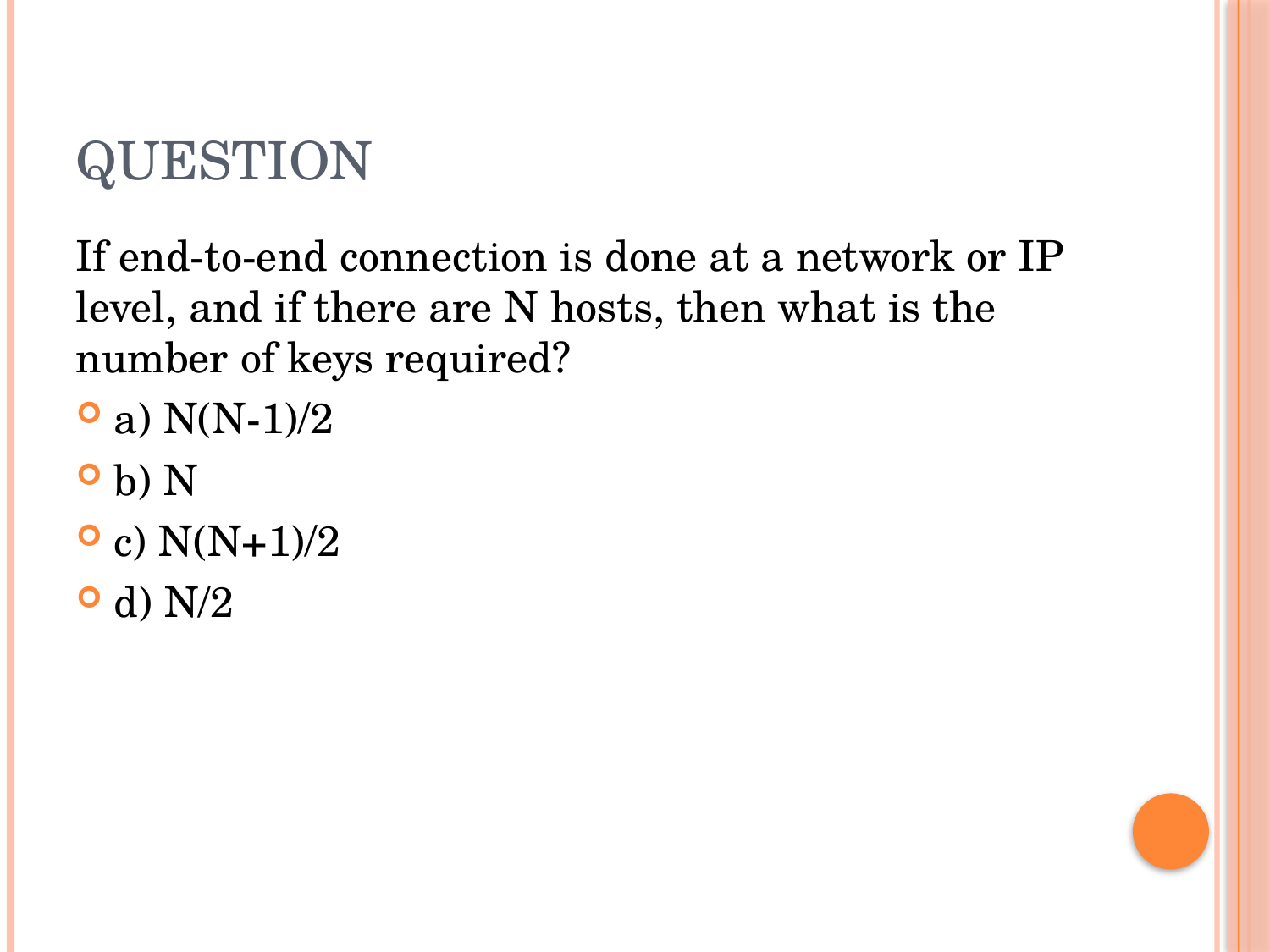

# Question
If end-to-end connection is done at a network or IP level, and if there are N hosts, then what is the number of keys required?
a) N(N-1)/2
b) N
c) N(N+1)/2
d) N/2